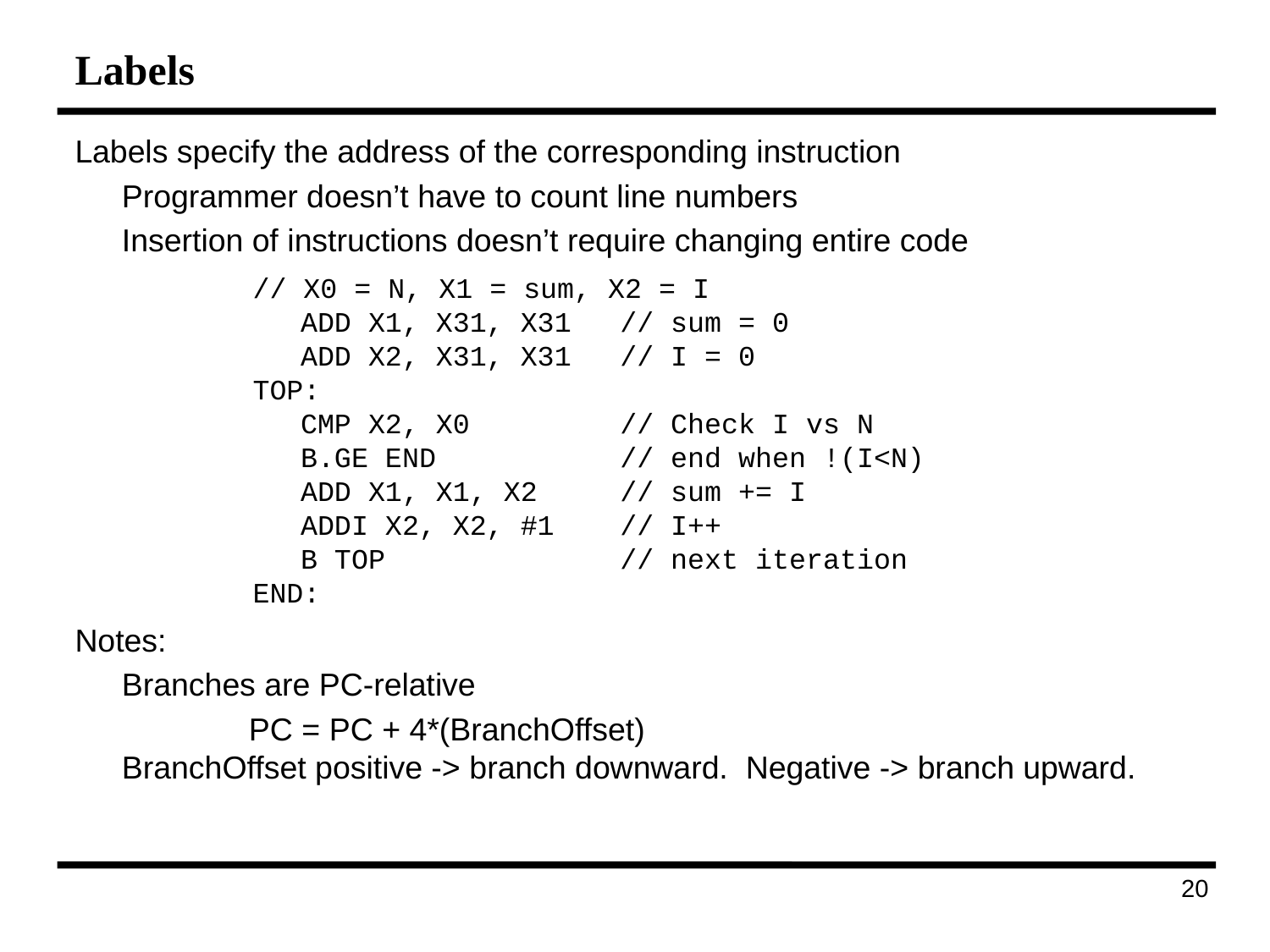

# Labels
Labels specify the address of the corresponding instruction
	Programmer doesn’t have to count line numbers
	Insertion of instructions doesn’t require changing entire code

Notes:
	Branches are PC-relative
		PC = PC + 4*(BranchOffset)
BranchOffset positive -> branch downward.  Negative -> branch upward.
// X0 = N, X1 = sum, X2 = I
	ADD X1, X31, X31	  // sum = 0
	ADD X2, X31, X31	  // I = 0
TOP:
	CMP X2, X0	  // Check I vs N
	B.GE END	  // end when !(I<N)
	ADD X1, X1, X2	  // sum += I
	ADDI X2, X2, #1	  // I++
	B TOP		  // next iteration
END:
20